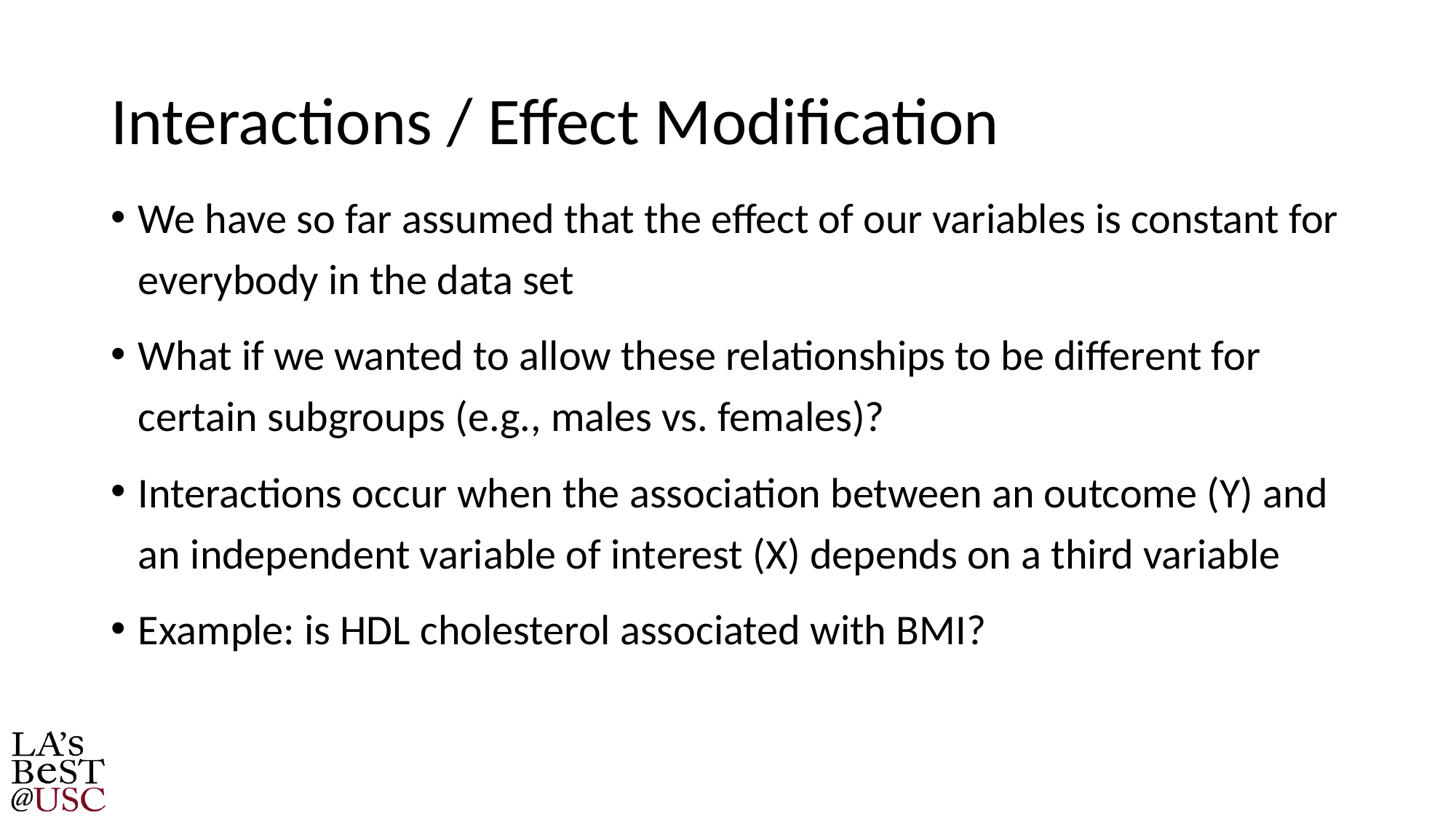

# Interactions / Effect Modification
We have so far assumed that the effect of our variables is constant for everybody in the data set
What if we wanted to allow these relationships to be different for certain subgroups (e.g., males vs. females)?
Interactions occur when the association between an outcome (Y) and an independent variable of interest (X) depends on a third variable
Example: is HDL cholesterol associated with BMI?